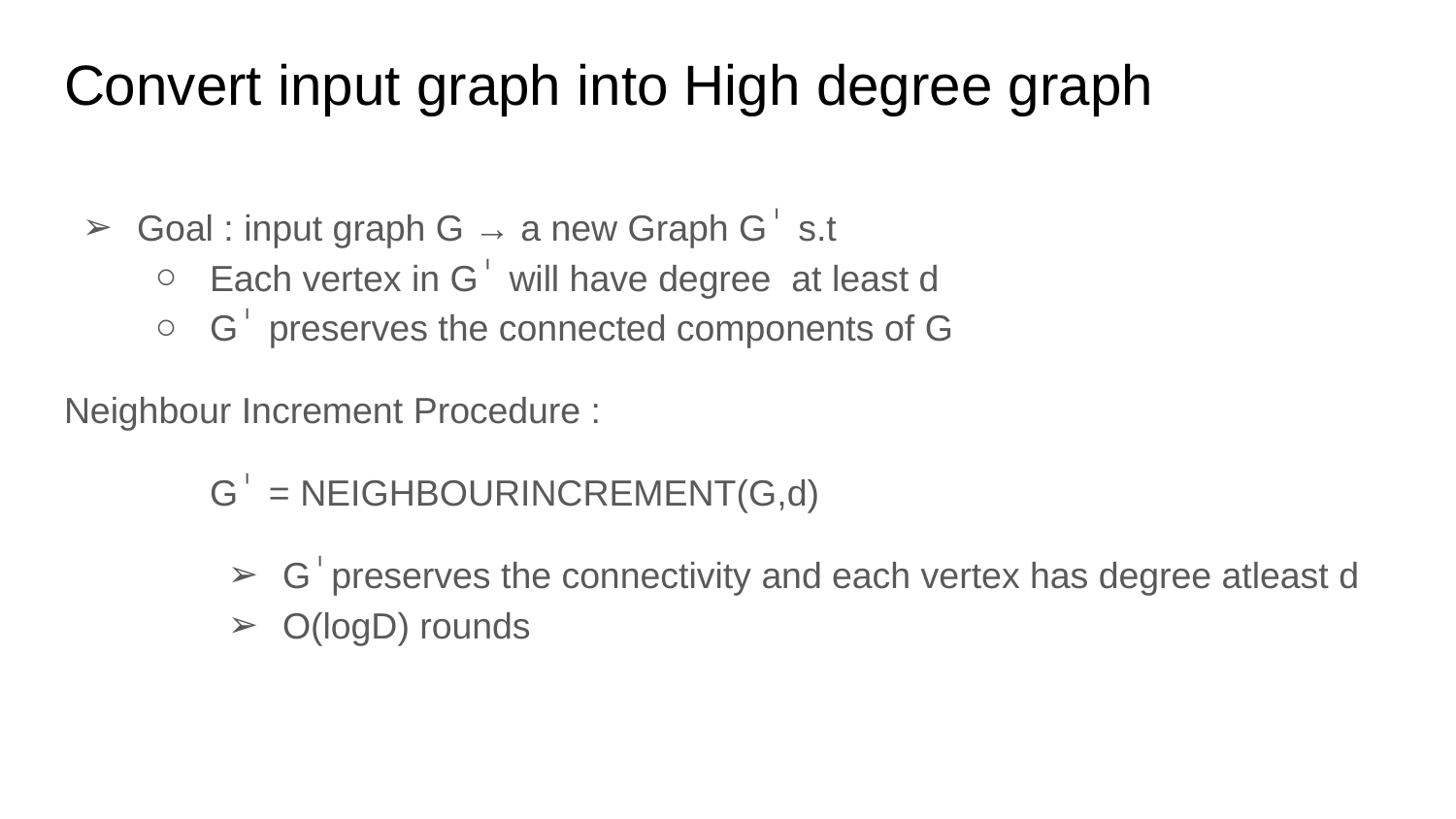

# Convert input graph into High degree graph
Goal : input graph G → a new Graph Gٰ   s.t
Each vertex in Gٰ   will have degree  at least d
Gٰ   preserves the connected components of G
Neighbour Increment Procedure :
	Gٰ   = NEIGHBOURINCREMENT(G,d)
Gٰ  preserves the connectivity and each vertex has degree atleast d
O(logD) rounds